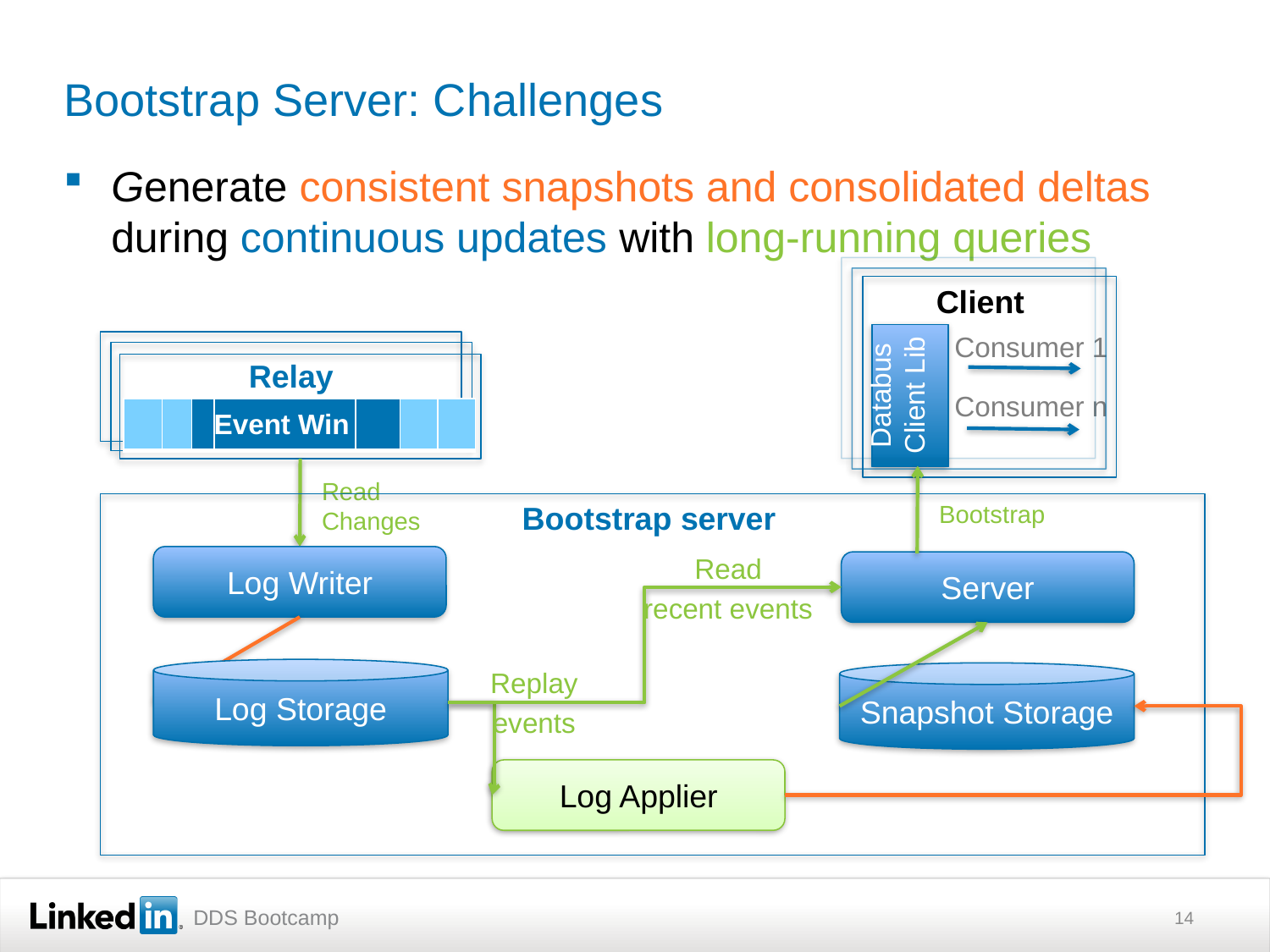

# Bootstrap Server: Challenges
Generate consistent snapshots and consolidated deltas during continuous updates with long-running queries

Client

Databus Client Lib

Consumer 1

Consumer n

Relay

|  |  |  | Event Win |  |  |  |
| --- | --- | --- | --- | --- | --- | --- |
Read
Changes
Bootstrap
Bootstrap server

Log Storage
Snapshot Storage
Read
recent events
Log Writer
Server
Replay
events
Log Applier
14